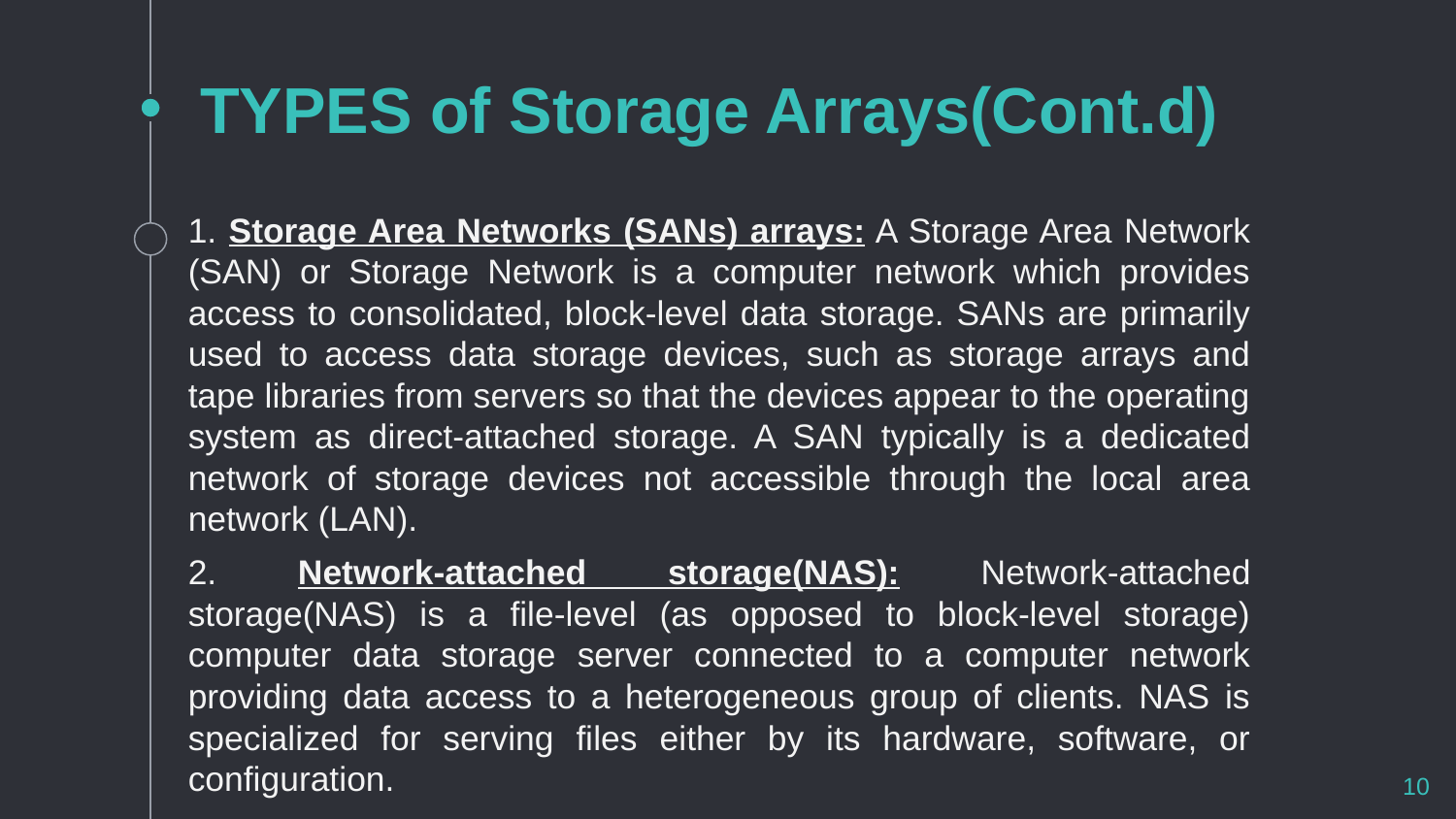

# TYPES of Storage Arrays(Cont.d)
1. Storage Area Networks (SANs) arrays: A Storage Area Network (SAN) or Storage Network is a computer network which provides access to consolidated, block-level data storage. SANs are primarily used to access data storage devices, such as storage arrays and tape libraries from servers so that the devices appear to the operating system as direct-attached storage. A SAN typically is a dedicated network of storage devices not accessible through the local area network (LAN).
2. Network-attached storage(NAS): Network-attached storage(NAS) is a file-level (as opposed to block-level storage) computer data storage server connected to a computer network providing data access to a heterogeneous group of clients. NAS is specialized for serving files either by its hardware, software, or configuration.
10